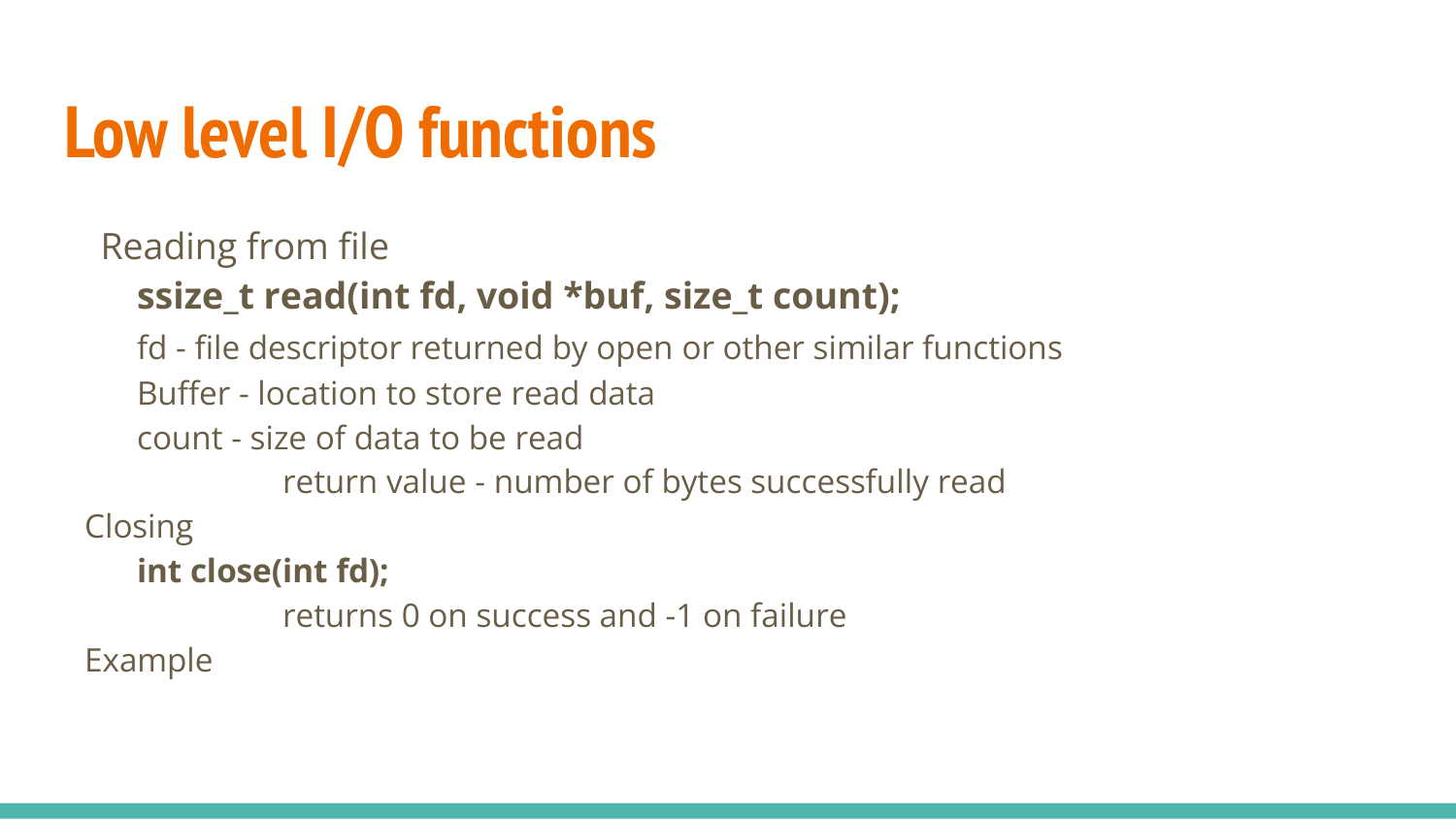

# Low level I/O functions
Reading from file
	ssize_t read(int fd, void *buf, size_t count);
	fd - file descriptor returned by open or other similar functions
	Buffer - location to store read data
	count - size of data to be read
	return value - number of bytes successfully read
Closing
int close(int fd);
	returns 0 on success and -1 on failure
Example